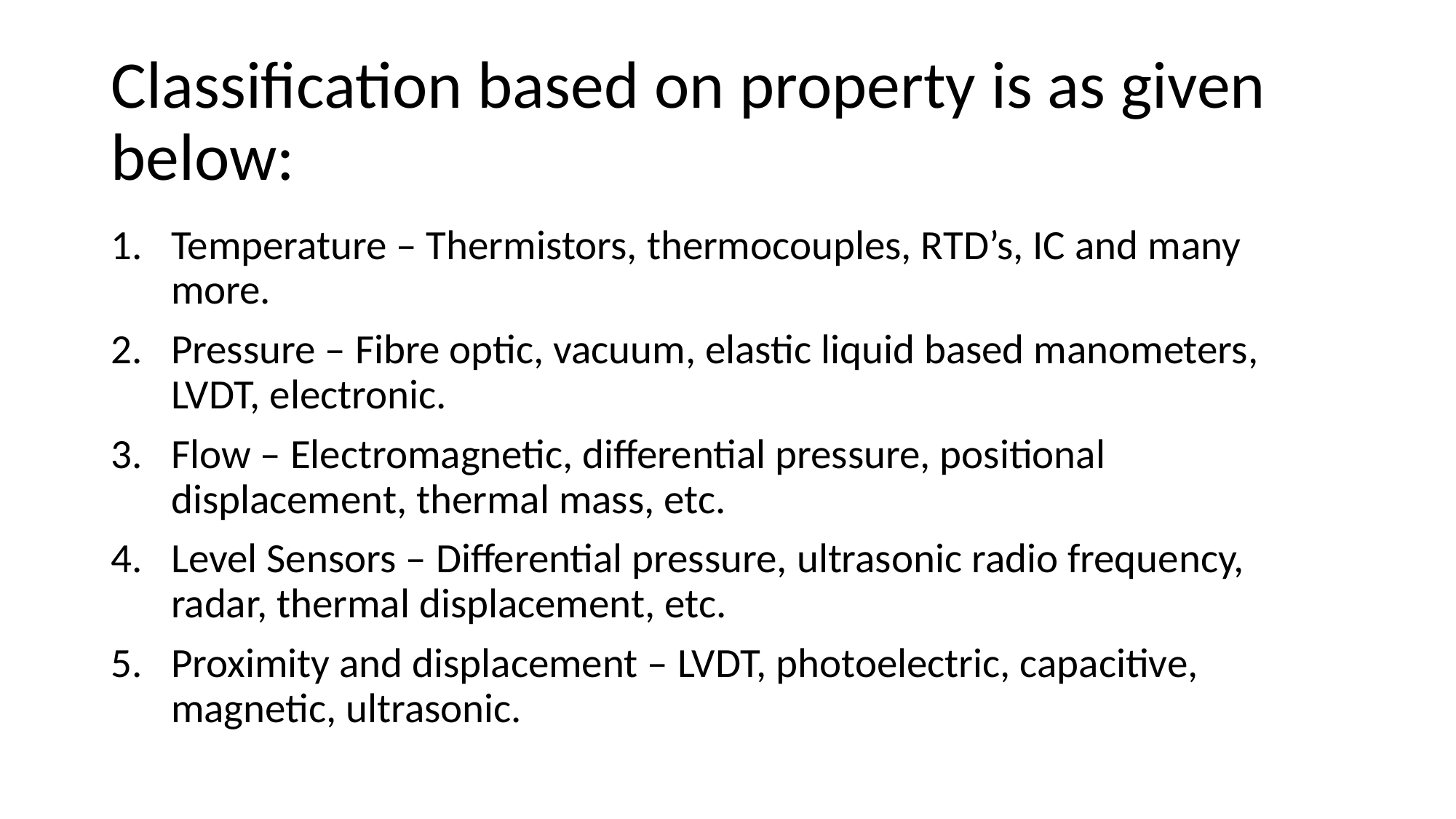

# Classification based on property is as given below:
Temperature – Thermistors, thermocouples, RTD’s, IC and many more.
Pressure – Fibre optic, vacuum, elastic liquid based manometers, LVDT, electronic.
Flow – Electromagnetic, differential pressure, positional displacement, thermal mass, etc.
Level Sensors – Differential pressure, ultrasonic radio frequency, radar, thermal displacement, etc.
Proximity and displacement – LVDT, photoelectric, capacitive, magnetic, ultrasonic.